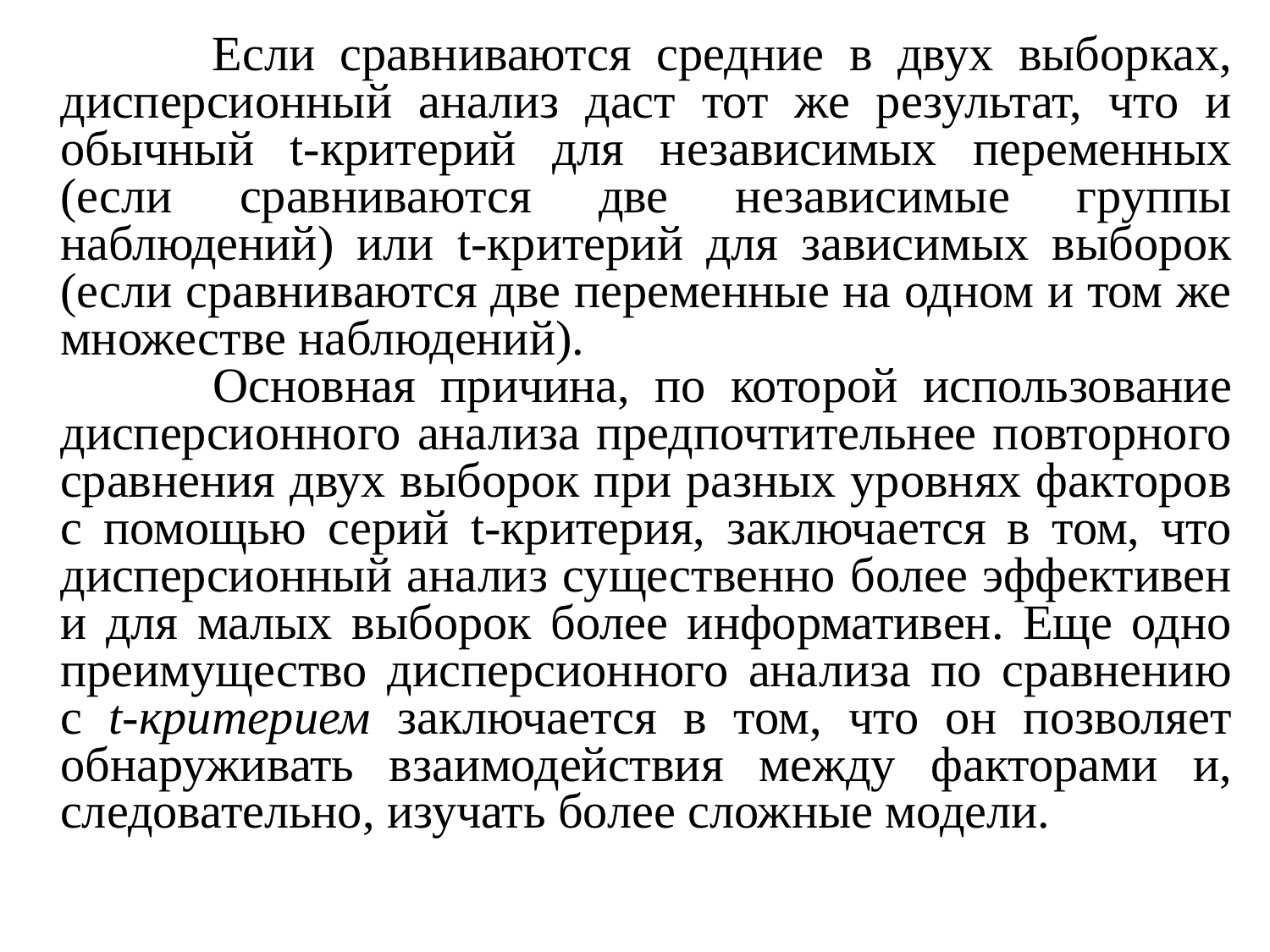

Если сравниваются средние в двух выборках, дисперсионный анализ даст тот же результат, что и обычный t-критерий для независимых переменных (если сравниваются две независимые группы наблюдений) или t-критерий для зависимых выборок (если сравниваются две переменные на одном и том же множестве наблюдений).
        Основная причина, по которой использование дисперсионного анализа предпочтительнее повторного сравнения двух выборок при разных уровнях факторов с помощью серий t-критерия, заключается в том, что дисперсионный анализ существенно более эффективен и для малых выборок более информативен. Еще одно преимущество дисперсионного анализа по сравнению с t-критерием заключается в том, что он позволяет обнаруживать взаимодействия между факторами и, следовательно, изучать более сложные модели.